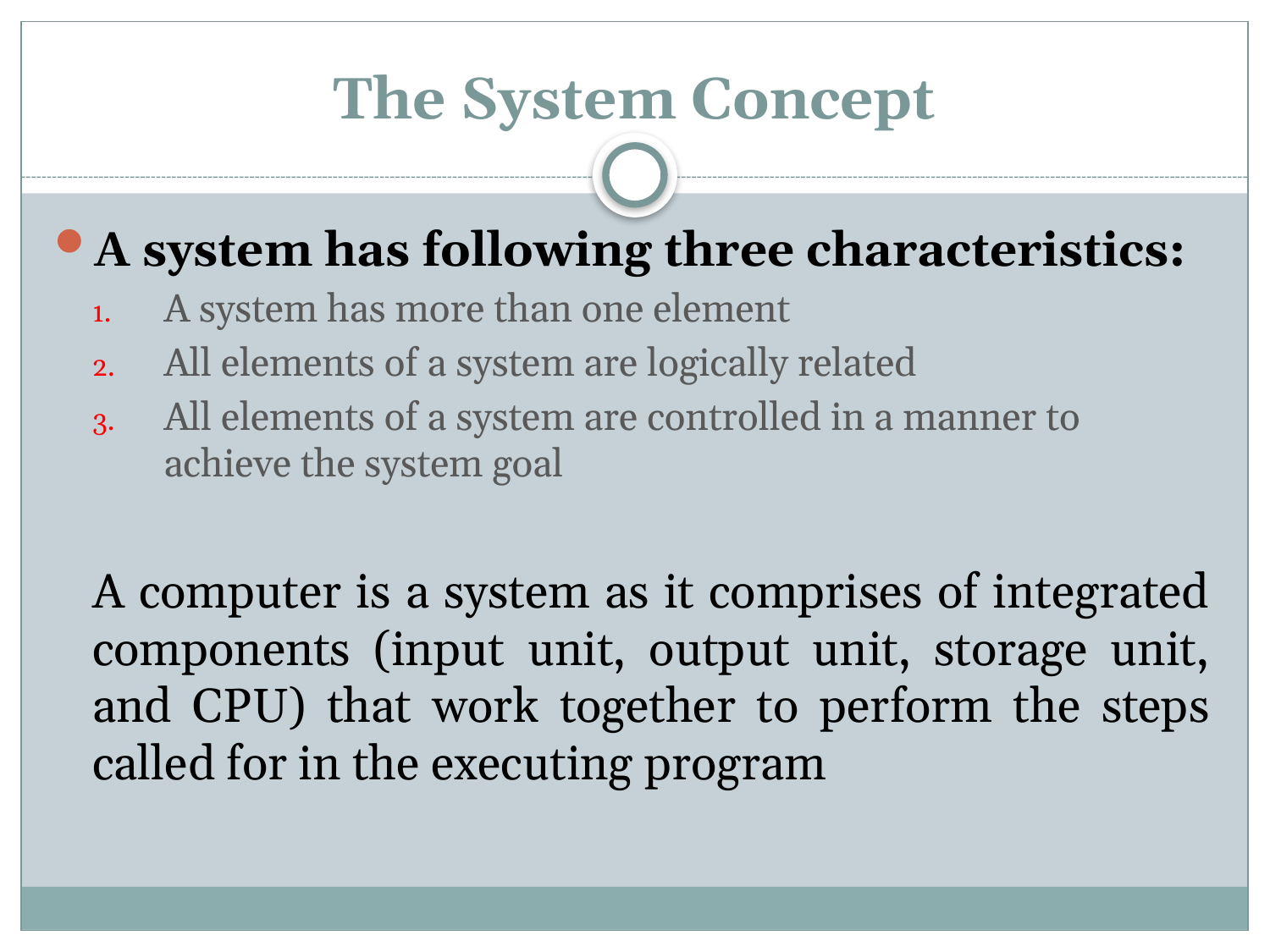

# The System Concept
A system has following three characteristics:
A system has more than one element
All elements of a system are logically related
All elements of a system are controlled in a manner to achieve the system goal

	A computer is a system as it comprises of integrated components (input unit, output unit, storage unit, and CPU) that work together to perform the steps called for in the executing program